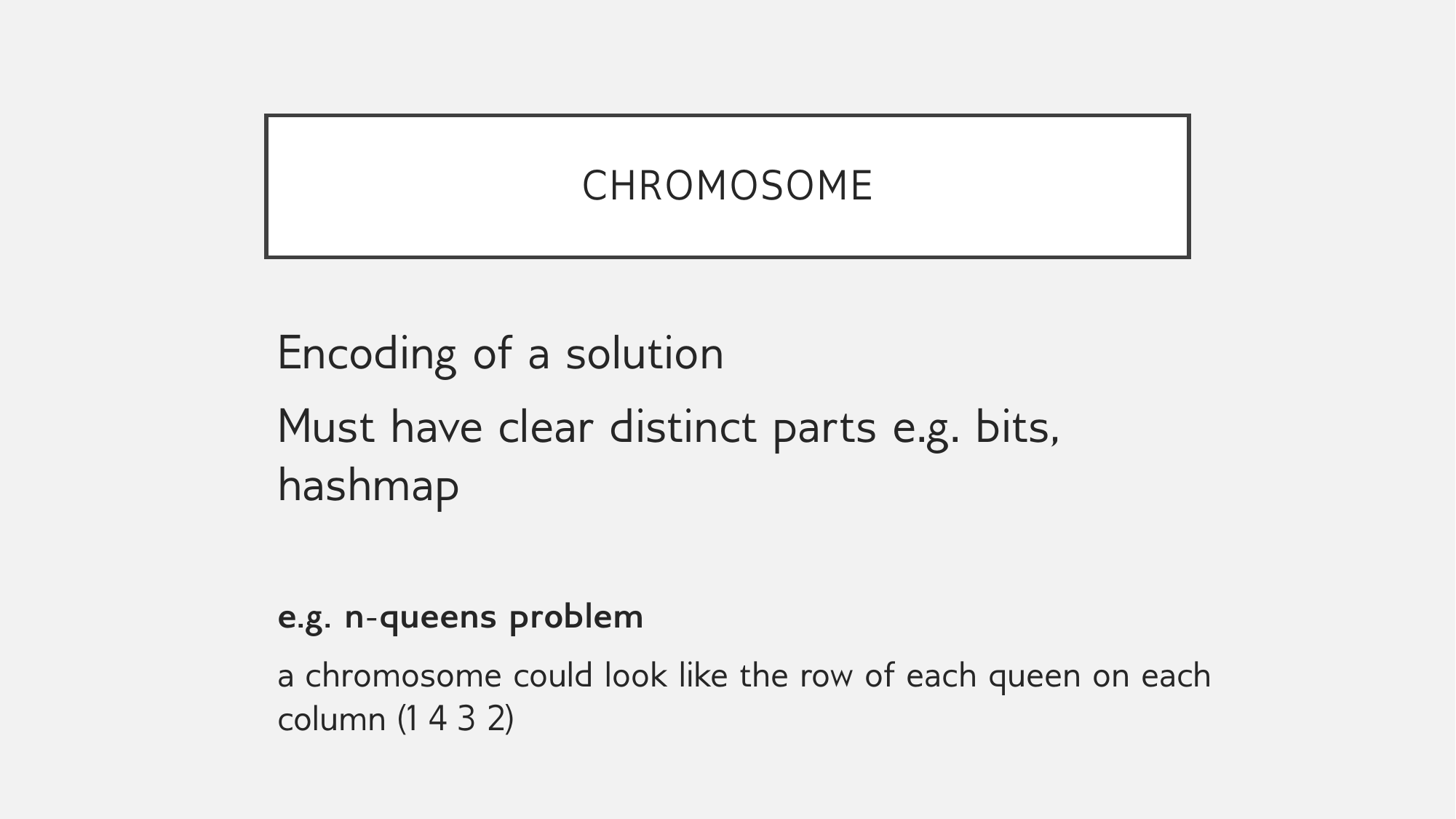

# Chromosome
Encoding of a solution
Must have clear distinct parts e.g. bits, hashmap

e.g. n-queens problem
a chromosome could look like the row of each queen on each column (1 4 3 2)